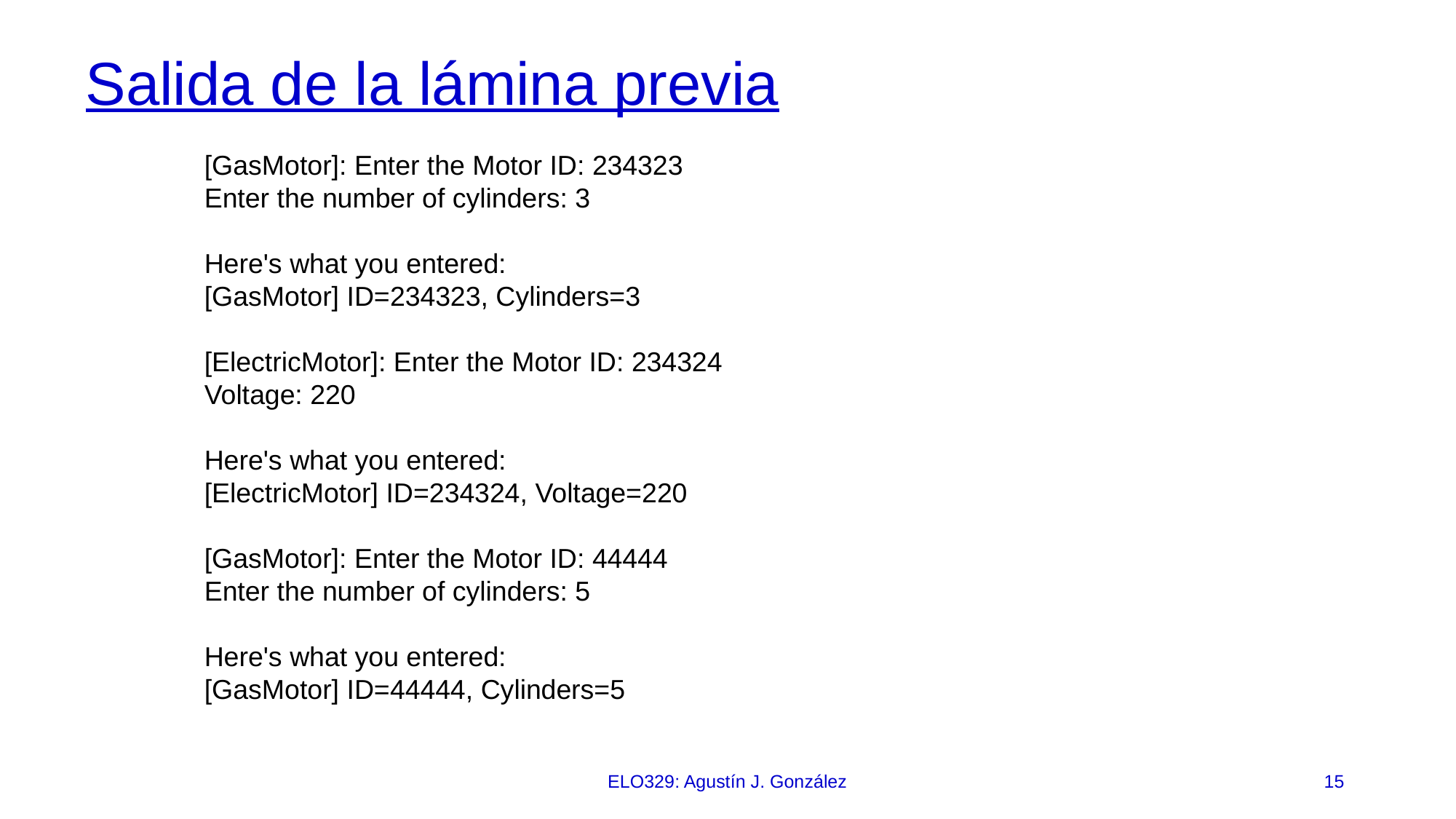

# Salida de la lámina previa
[GasMotor]: Enter the Motor ID: 234323
Enter the number of cylinders: 3

Here's what you entered:
[GasMotor] ID=234323, Cylinders=3

[ElectricMotor]: Enter the Motor ID: 234324
Voltage: 220

Here's what you entered:
[ElectricMotor] ID=234324, Voltage=220

[GasMotor]: Enter the Motor ID: 44444
Enter the number of cylinders: 5

Here's what you entered:
[GasMotor] ID=44444, Cylinders=5
ELO329: Agustín J. González
15